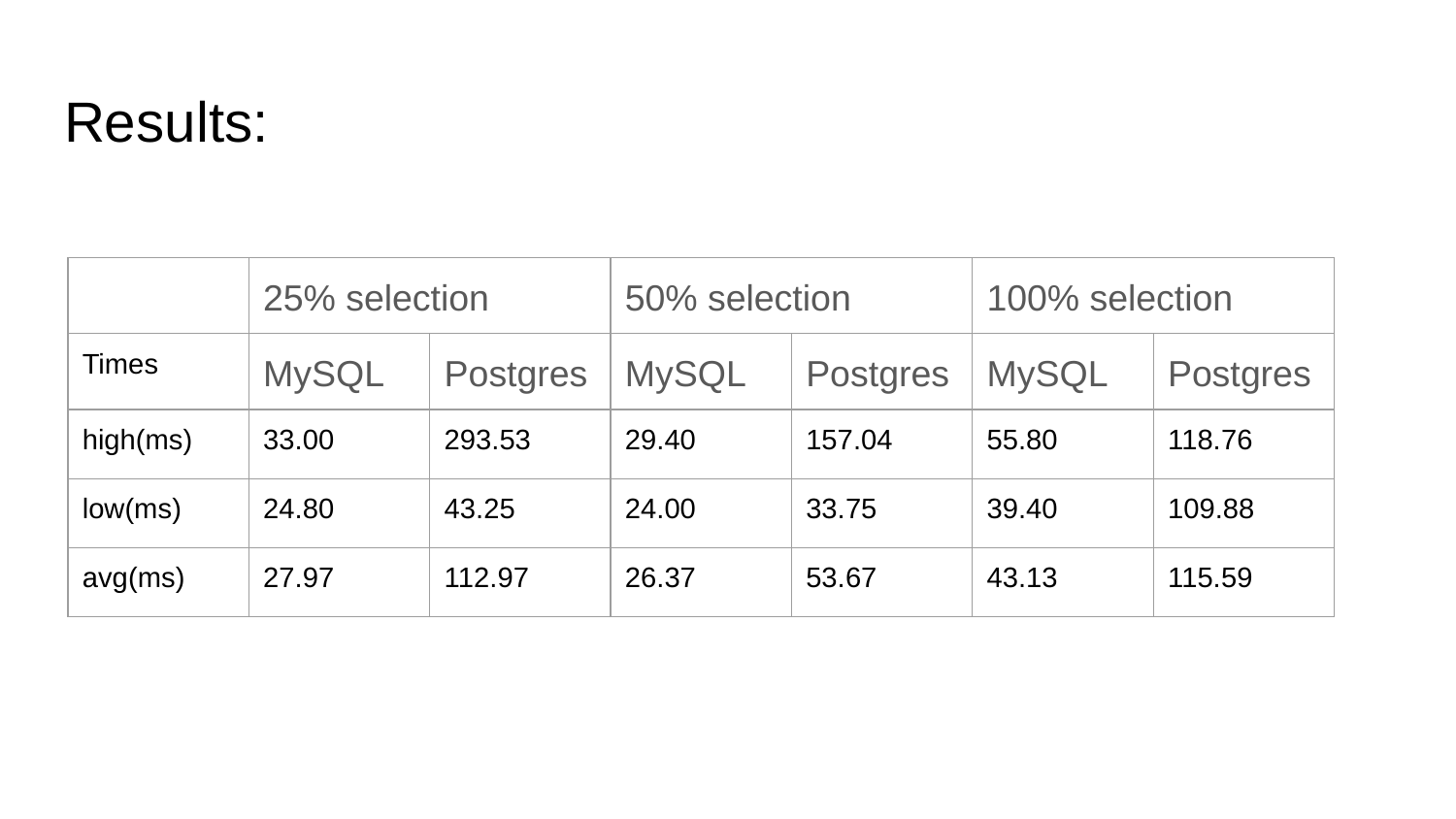

# Results:

|  | 25% selection |  | 50% selection |  | 100% selection |  |
| --- | --- | --- | --- | --- | --- | --- |
| Times | MySQL | Postgres | MySQL | Postgres | MySQL | Postgres |
| high(ms) | 33.00 | 293.53 | 29.40 | 157.04 | 55.80 | 118.76 |
| low(ms) | 24.80 | 43.25 | 24.00 | 33.75 | 39.40 | 109.88 |
| avg(ms) | 27.97 | 112.97 | 26.37 | 53.67 | 43.13 | 115.59 |